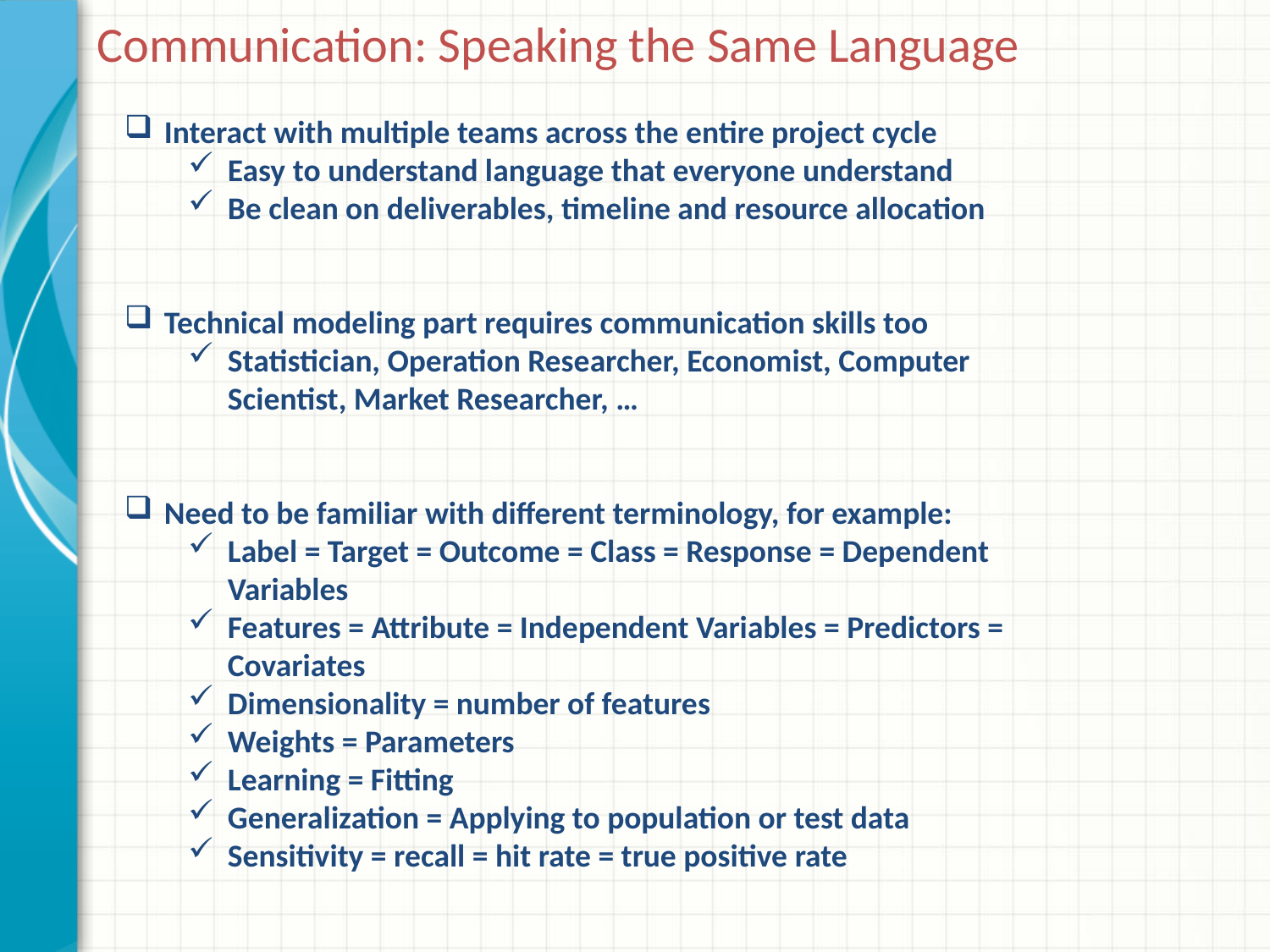

# Communication: Speaking the Same Language
Interact with multiple teams across the entire project cycle
Easy to understand language that everyone understand
Be clean on deliverables, timeline and resource allocation

Technical modeling part requires communication skills too
Statistician, Operation Researcher, Economist, Computer Scientist, Market Researcher, …

Need to be familiar with different terminology, for example:
Label = Target = Outcome = Class = Response = Dependent Variables
Features = Attribute = Independent Variables = Predictors = Covariates
Dimensionality = number of features
Weights = Parameters
Learning = Fitting
Generalization = Applying to population or test data
Sensitivity = recall = hit rate = true positive rate